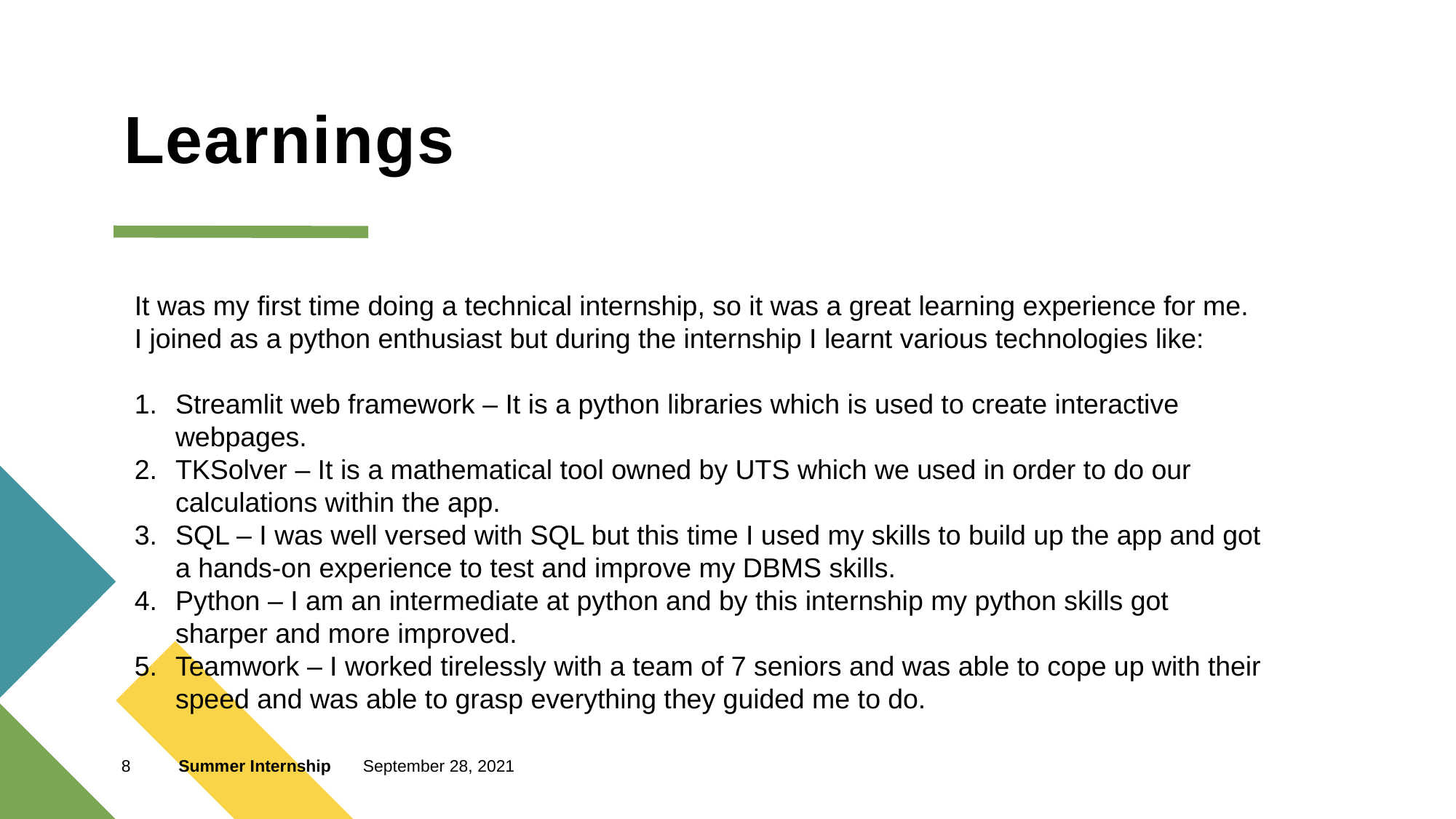

# Learnings

It was my first time doing a technical internship, so it was a great learning experience for me.
I joined as a python enthusiast but during the internship I learnt various technologies like:

Streamlit web framework – It is a python libraries which is used to create interactive webpages.
TKSolver – It is a mathematical tool owned by UTS which we used in order to do our calculations within the app.
SQL – I was well versed with SQL but this time I used my skills to build up the app and got a hands-on experience to test and improve my DBMS skills.
Python – I am an intermediate at python and by this internship my python skills got sharper and more improved.
Teamwork – I worked tirelessly with a team of 7 seniors and was able to cope up with their speed and was able to grasp everything they guided me to do.
8
Summer Internship
September 28, 2021